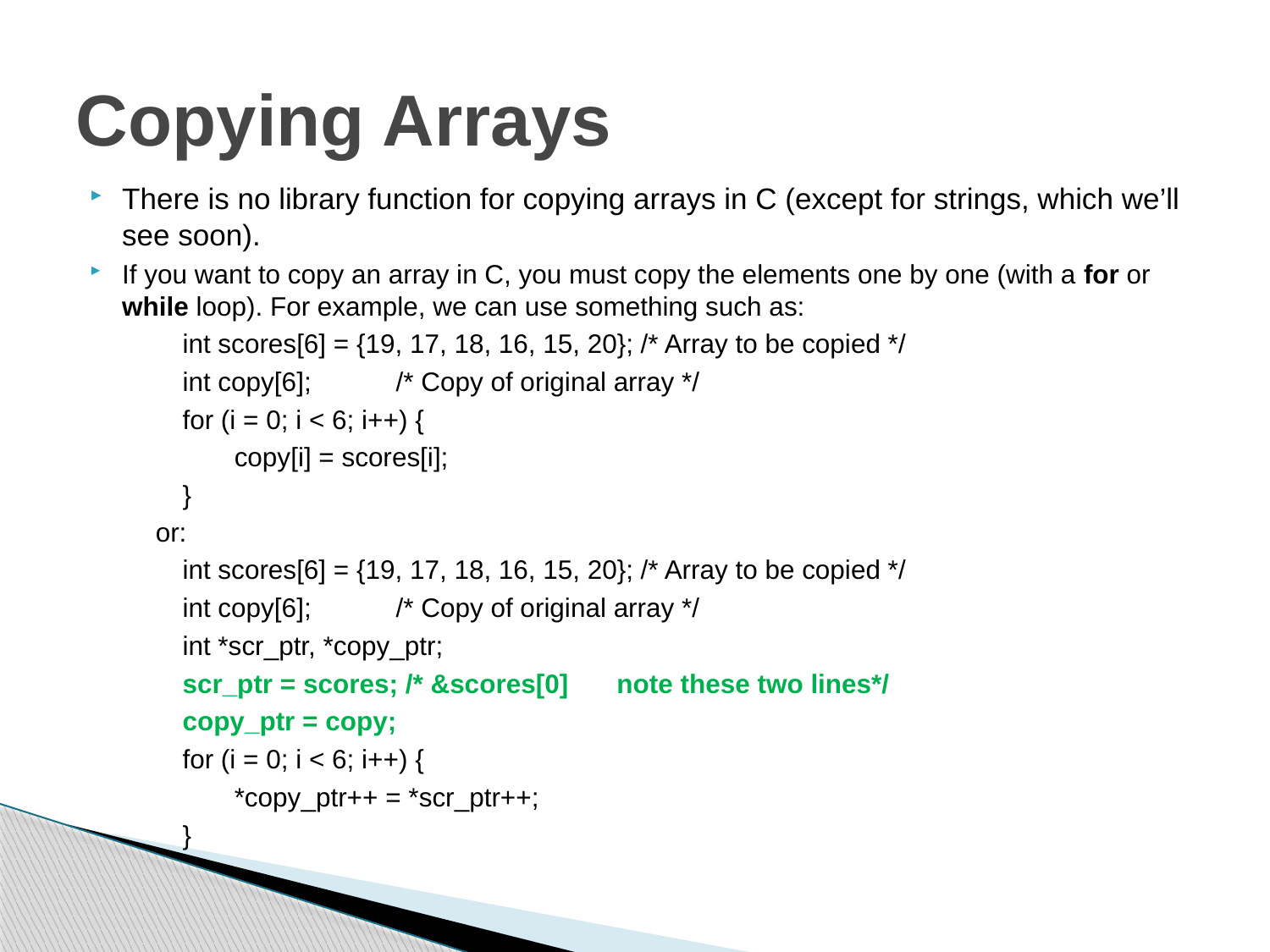

# Copying Arrays
There is no library function for copying arrays in C (except for strings, which we’ll see soon).
If you want to copy an array in C, you must copy the elements one by one (with a for or while loop). For example, we can use something such as:
	int scores[6] = {19, 17, 18, 16, 15, 20}; /* Array to be copied */
	int copy[6];		/* Copy of original array */
	for (i = 0; i < 6; i++) {
	       copy[i] = scores[i];
	}
or:
	int scores[6] = {19, 17, 18, 16, 15, 20}; /* Array to be copied */
	int copy[6];		/* Copy of original array */
	int *scr_ptr, *copy_ptr;
	scr_ptr = scores; /* &scores[0]	 note these two lines*/
	copy_ptr = copy;
	for (i = 0; i < 6; i++) {
	       *copy_ptr++ = *scr_ptr++;
	}